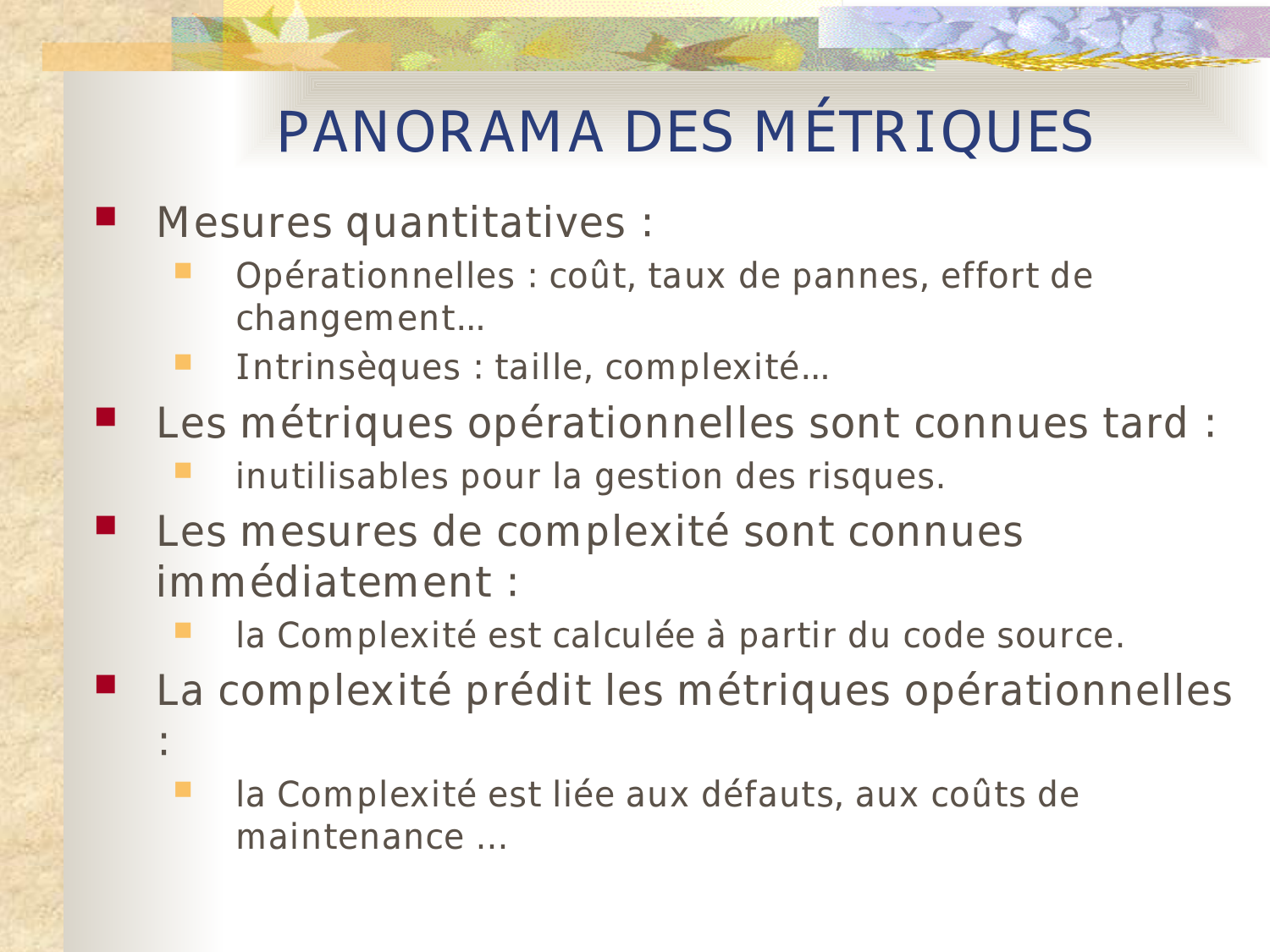

# PANORAMA DES MÉTRIQUES
Mesures quantitatives :
Opérationnelles : coût, taux de pannes, effort de changement…
Intrinsèques : taille, complexité…
Les métriques opérationnelles sont connues tard :
inutilisables pour la gestion des risques.
Les mesures de complexité sont connues immédiatement :
la Complexité est calculée à partir du code source.
La complexité prédit les métriques opérationnelles :
la Complexité est liée aux défauts, aux coûts de maintenance ...